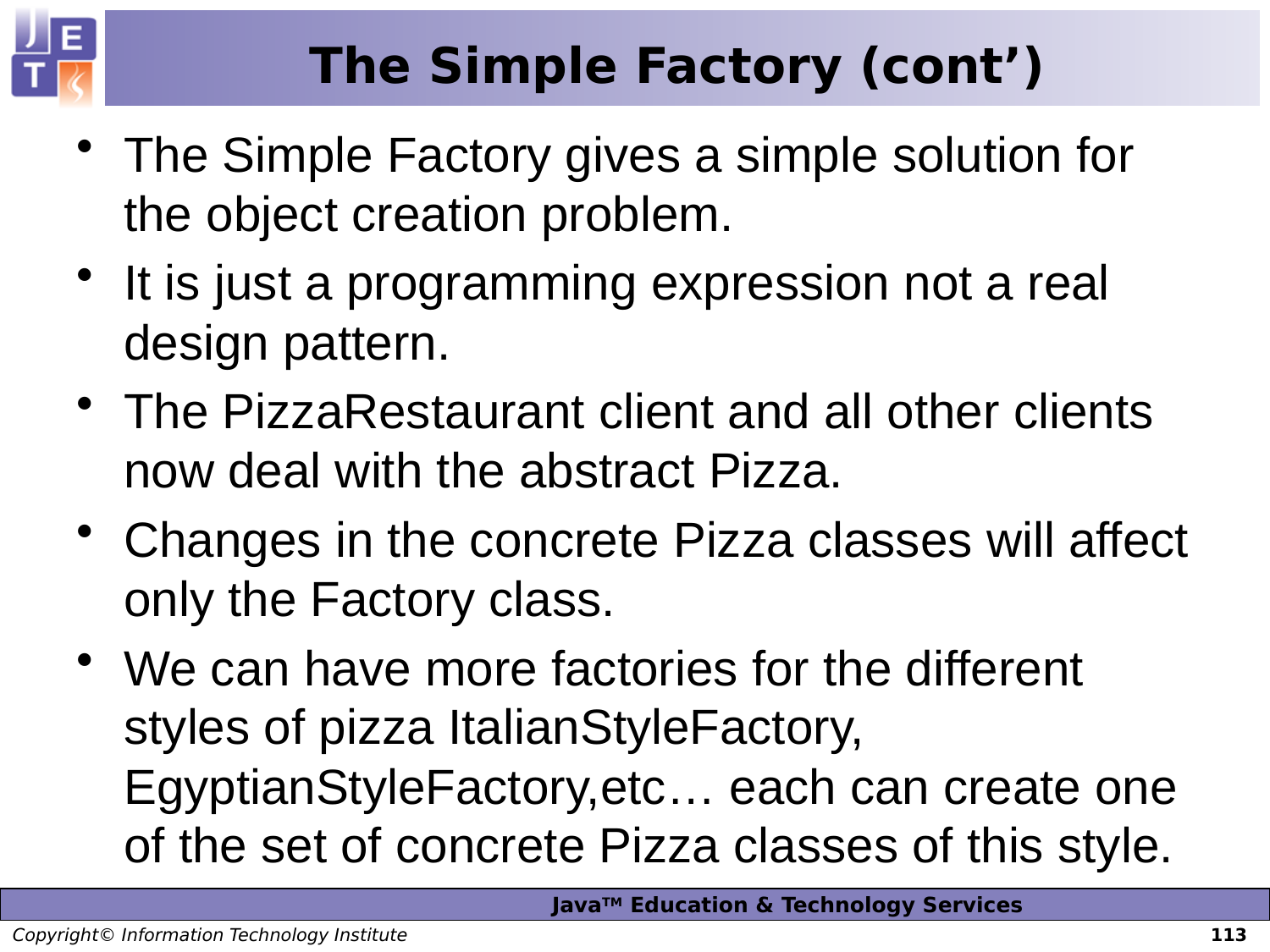

# The Simple Factory (cont’)
The Simple Factory gives a simple solution for the object creation problem.
It is just a programming expression not a real design pattern.
The PizzaRestaurant client and all other clients now deal with the abstract Pizza.
Changes in the concrete Pizza classes will affect only the Factory class.
We can have more factories for the different styles of pizza ItalianStyleFactory, EgyptianStyleFactory,etc… each can create one of the set of concrete Pizza classes of this style.